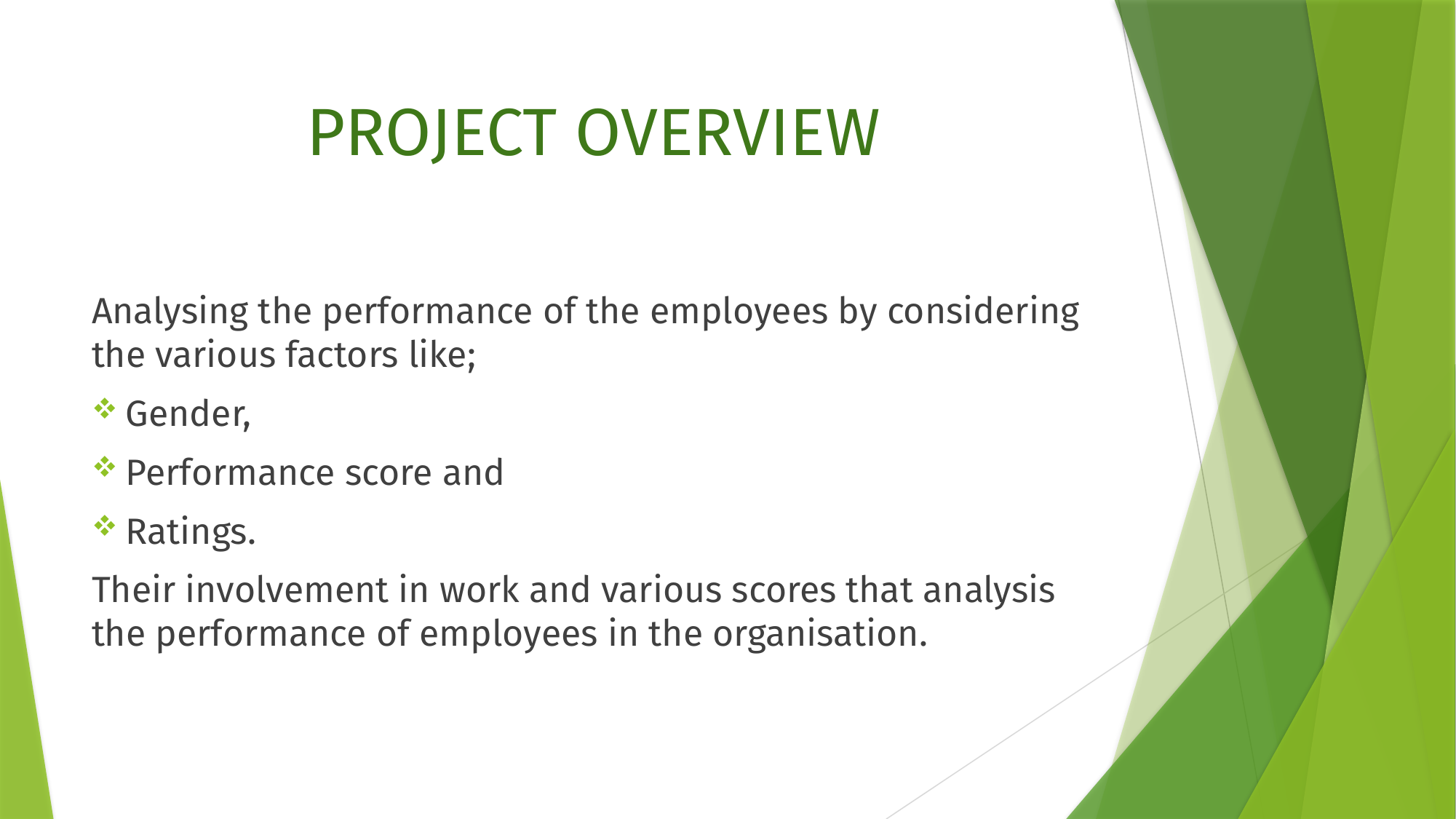

# PROJECT OVERVIEW
Analysing the performance of the employees by considering the various factors like;
Gender,
Performance score and
Ratings.
Their involvement in work and various scores that analysis the performance of employees in the organisation.